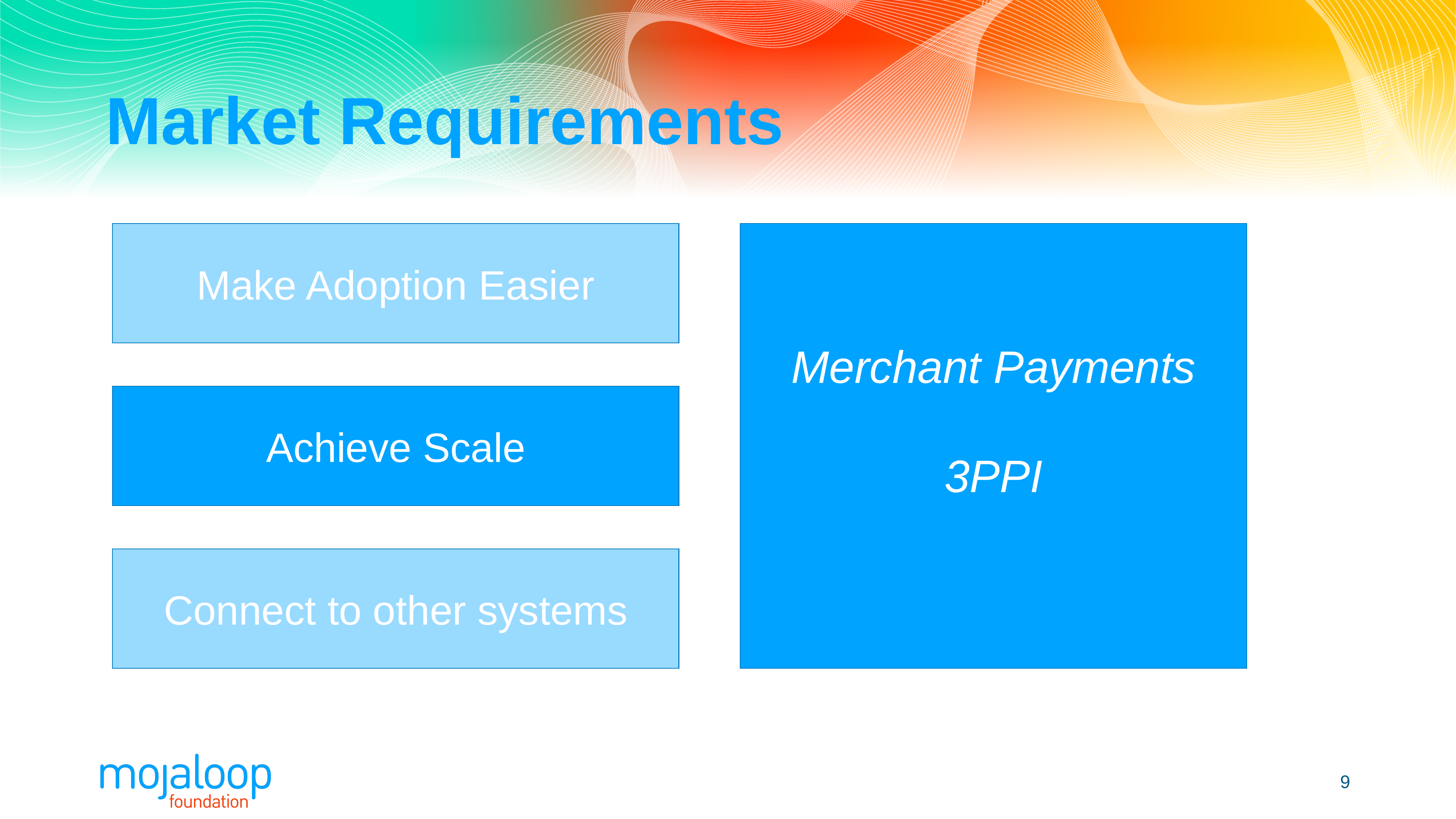

# Market Requirements

Make Adoption Easier
Merchant Payments

3PPI

Achieve Scale
Connect to other systems
9